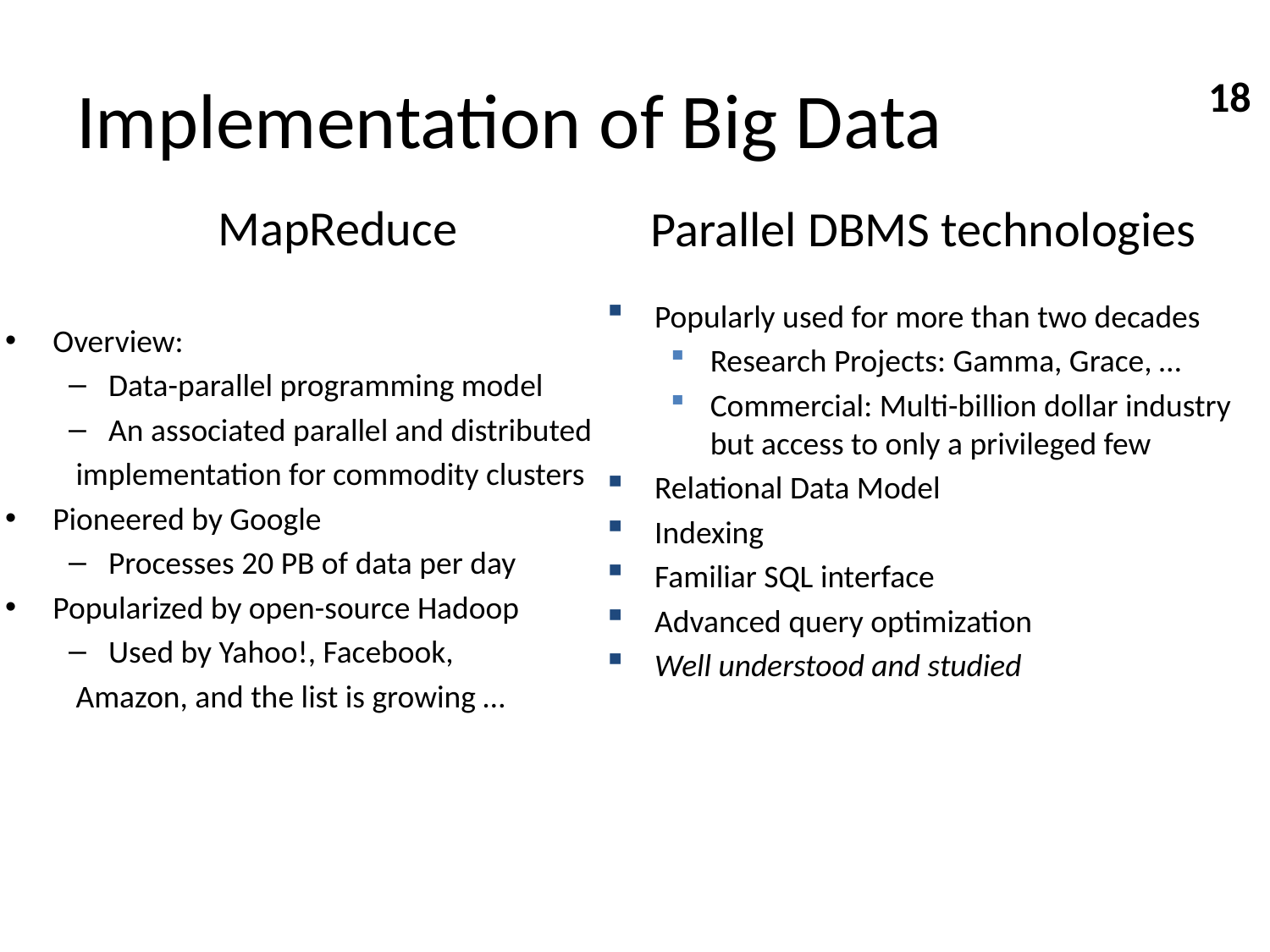

# Implementation of Big Data
18
Parallel DBMS technologies
MapReduce
Popularly used for more than two decades
Research Projects: Gamma, Grace, …
Commercial: Multi-billion dollar industry but access to only a privileged few
Relational Data Model
Indexing
Familiar SQL interface
Advanced query optimization
Well understood and studied
Overview:
Data-parallel programming model
An associated parallel and distributed
 implementation for commodity clusters
Pioneered by Google
Processes 20 PB of data per day
Popularized by open-source Hadoop
Used by Yahoo!, Facebook,
 Amazon, and the list is growing …